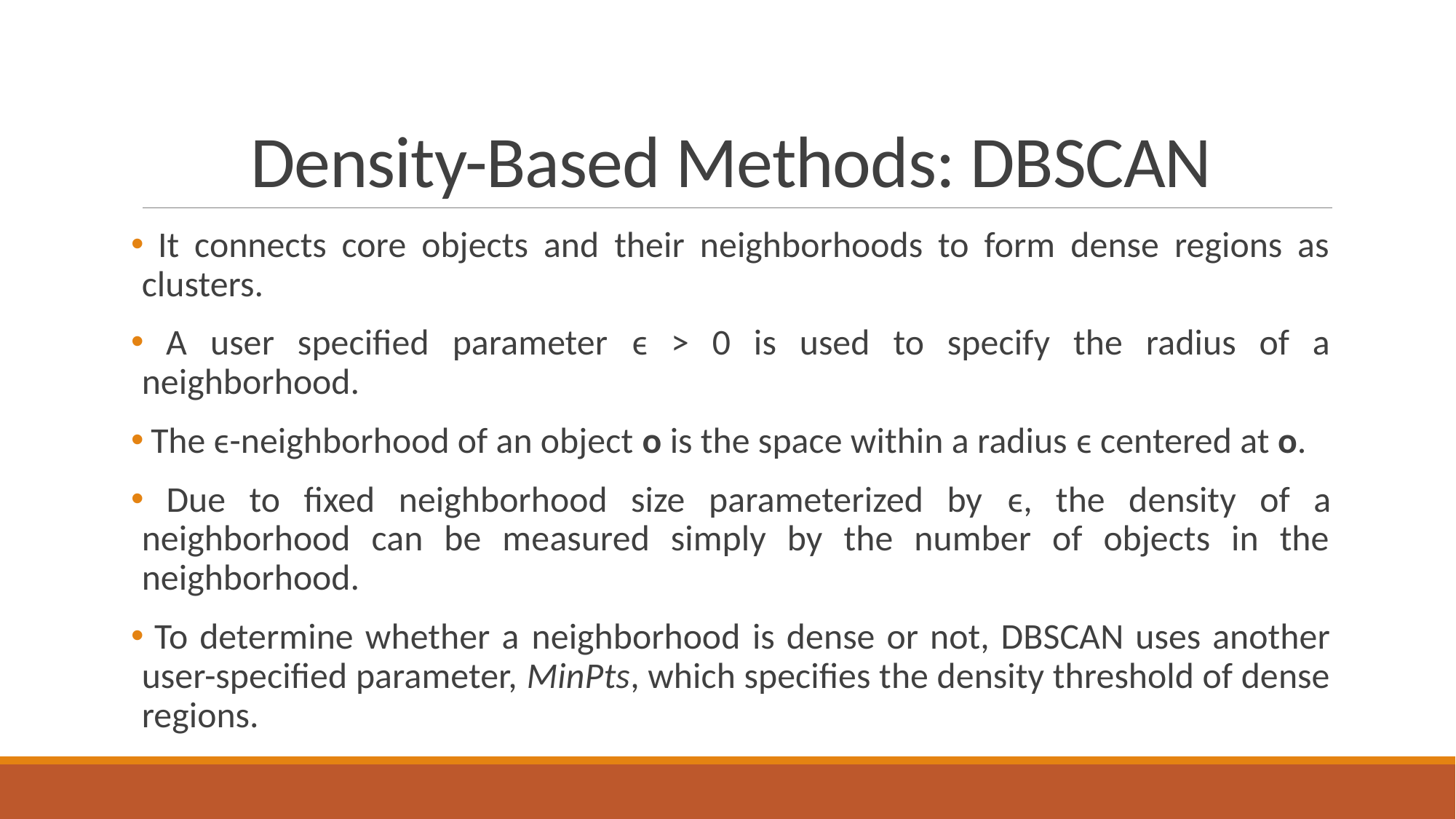

# Density-Based Methods: DBSCAN
 It connects core objects and their neighborhoods to form dense regions as clusters.
 A user specified parameter ϵ > 0 is used to specify the radius of a neighborhood.
 The ϵ-neighborhood of an object o is the space within a radius ϵ centered at o.
 Due to fixed neighborhood size parameterized by ϵ, the density of a neighborhood can be measured simply by the number of objects in the neighborhood.
 To determine whether a neighborhood is dense or not, DBSCAN uses another user-specified parameter, MinPts, which specifies the density threshold of dense regions.